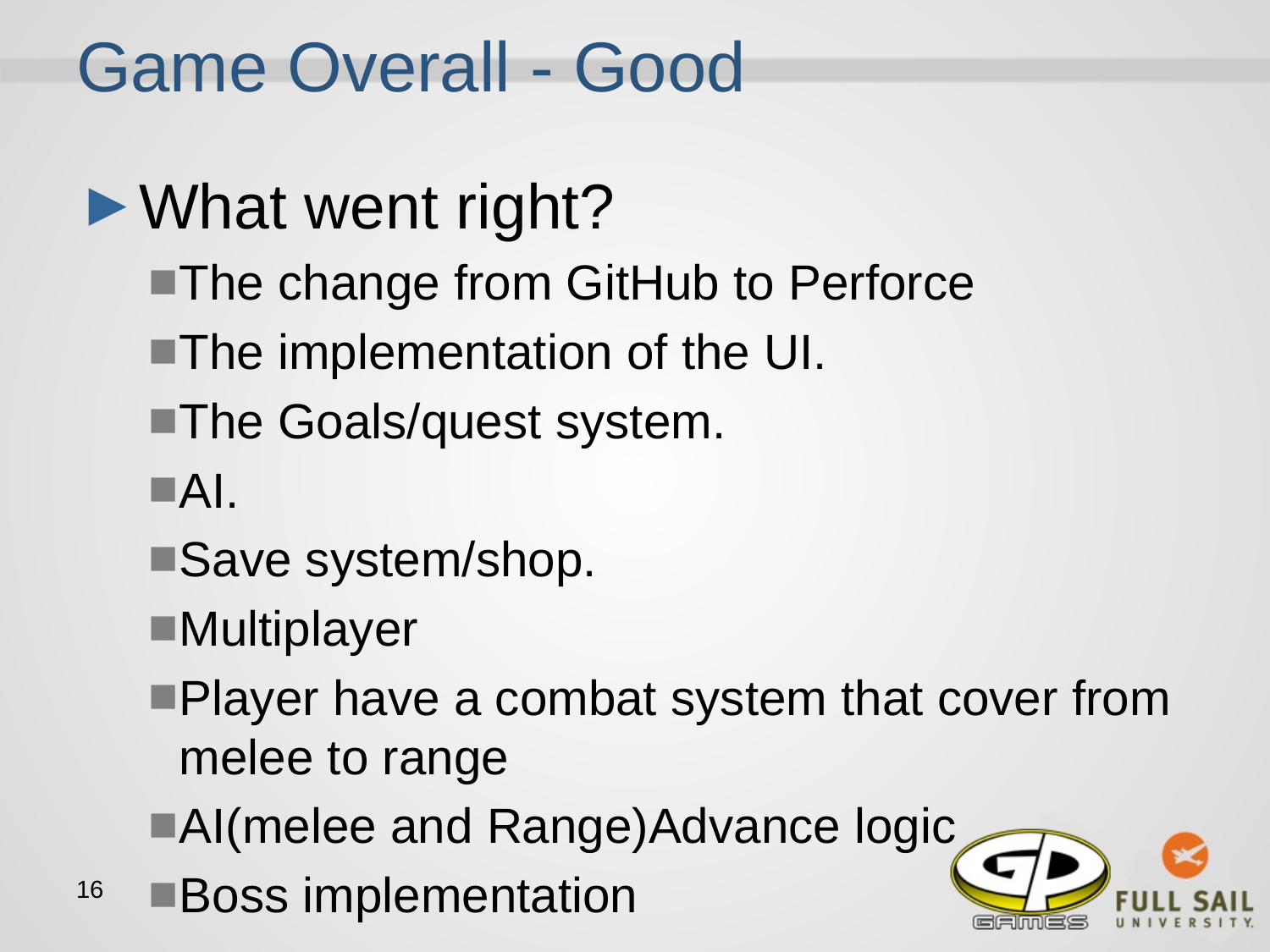

# Game Overall - Good
What went right?
The change from GitHub to Perforce
The implementation of the UI.
The Goals/quest system.
AI.
Save system/shop.
Multiplayer
Player have a combat system that cover from melee to range
AI(melee and Range)Advance logic
Boss implementation
16